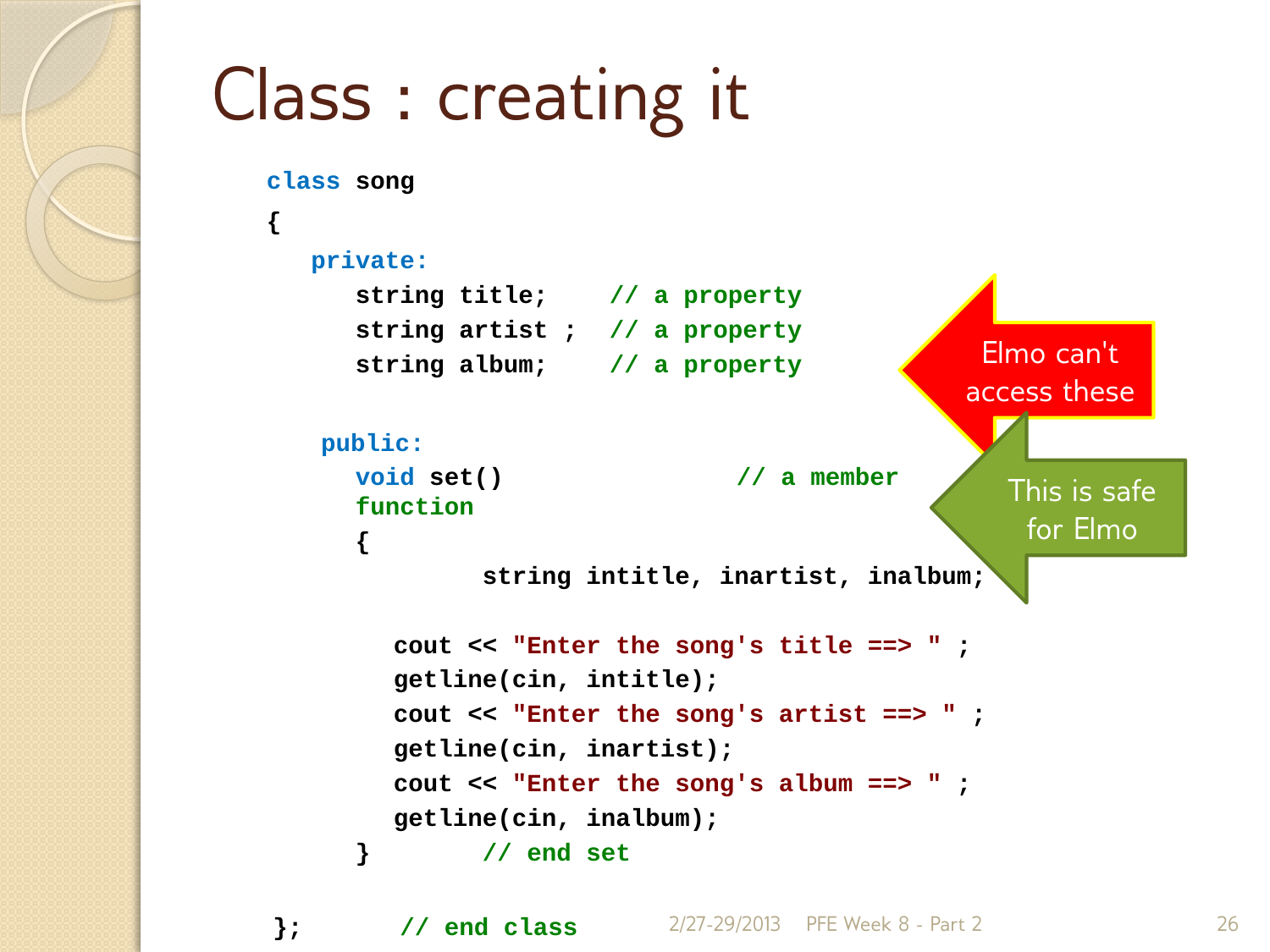

# Class : creating it
class song
{
private:
string title;	// a property
string artist ;	// a property
string album;	// a property

public:
void set()		// a member function
{
	string intitle, inartist, inalbum;

cout << "Enter the song's title ==> " ;
getline(cin, intitle);
cout << "Enter the song's artist ==> " ;
getline(cin, inartist);
cout << "Enter the song's album ==> " ;
getline(cin, inalbum);
}	// end set

};	// end class

Elmo can't access these
This is safe for Elmo
2/27-29/2013
PFE Week 8 - Part 2
26